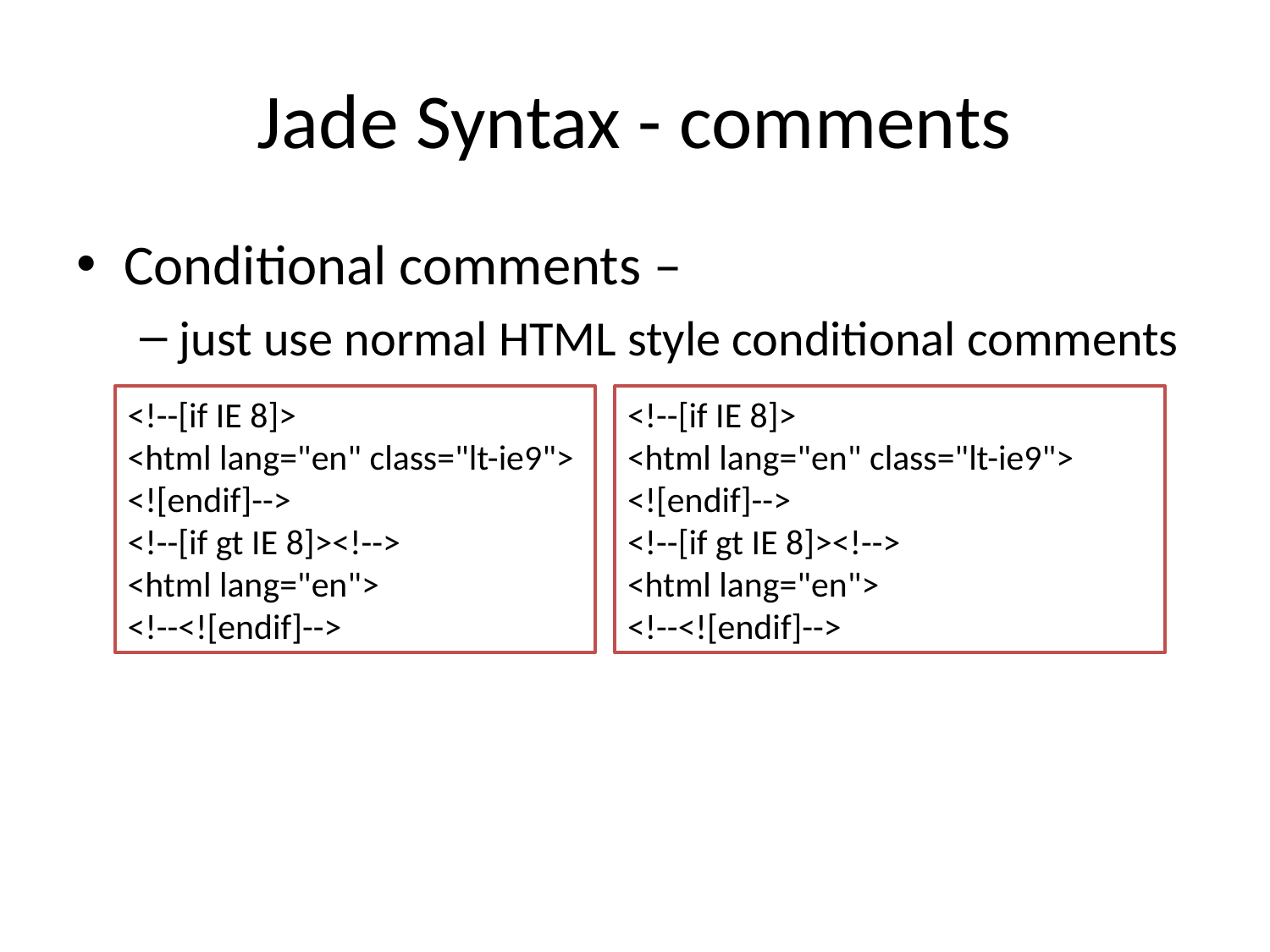

# Jade Syntax - comments
Conditional comments –
just use normal HTML style conditional comments
<!--[if IE 8]>
<html lang="en" class="lt-ie9">
<![endif]-->
<!--[if gt IE 8]><!-->
<html lang="en">
<!--<![endif]-->
<!--[if IE 8]>
<html lang="en" class="lt-ie9">
<![endif]-->
<!--[if gt IE 8]><!-->
<html lang="en">
<!--<![endif]-->